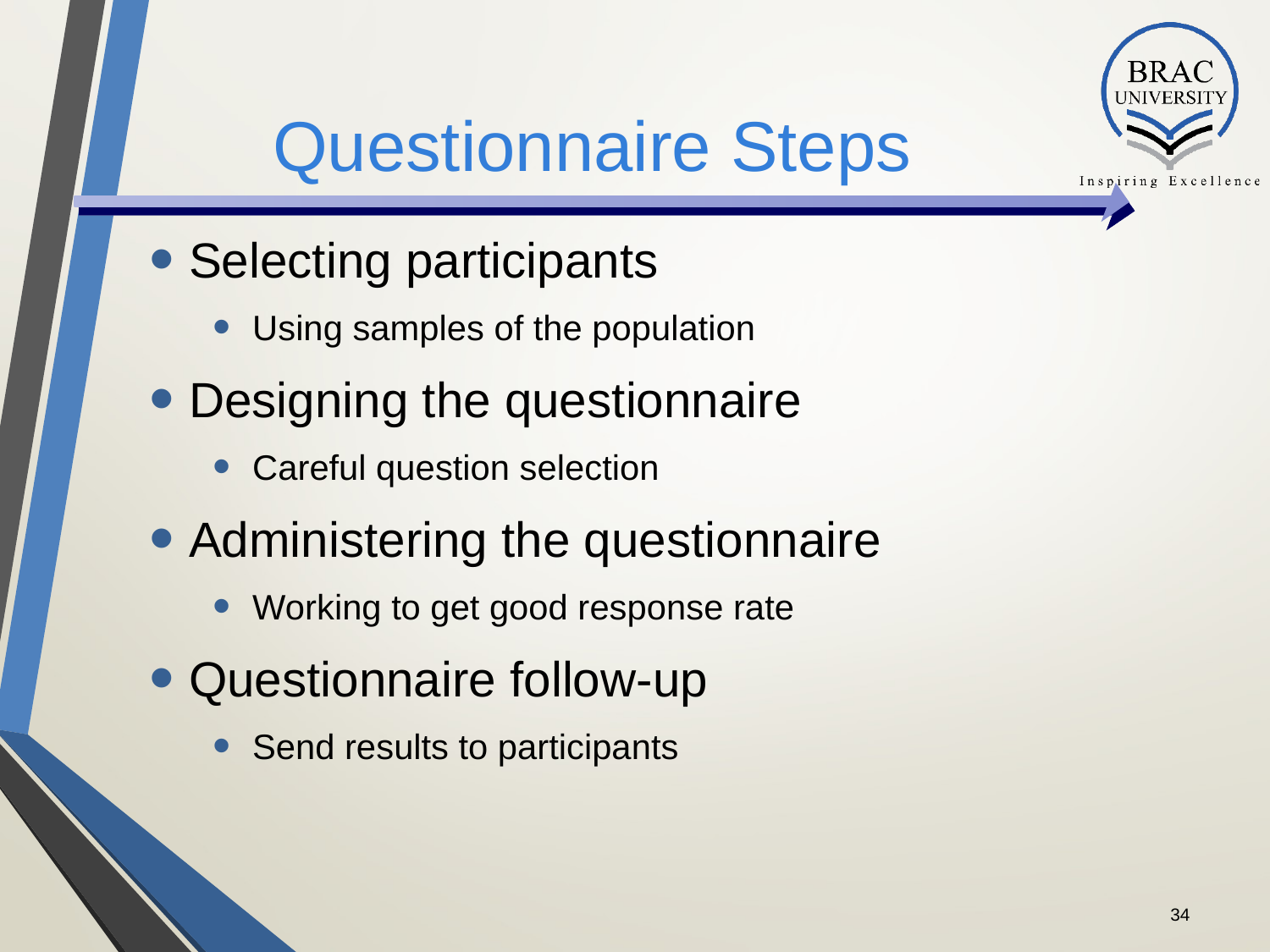

# Questionnaire Steps
Selecting participants
Using samples of the population
Designing the questionnaire
Careful question selection
Administering the questionnaire
Working to get good response rate
Questionnaire follow-up
Send results to participants
34